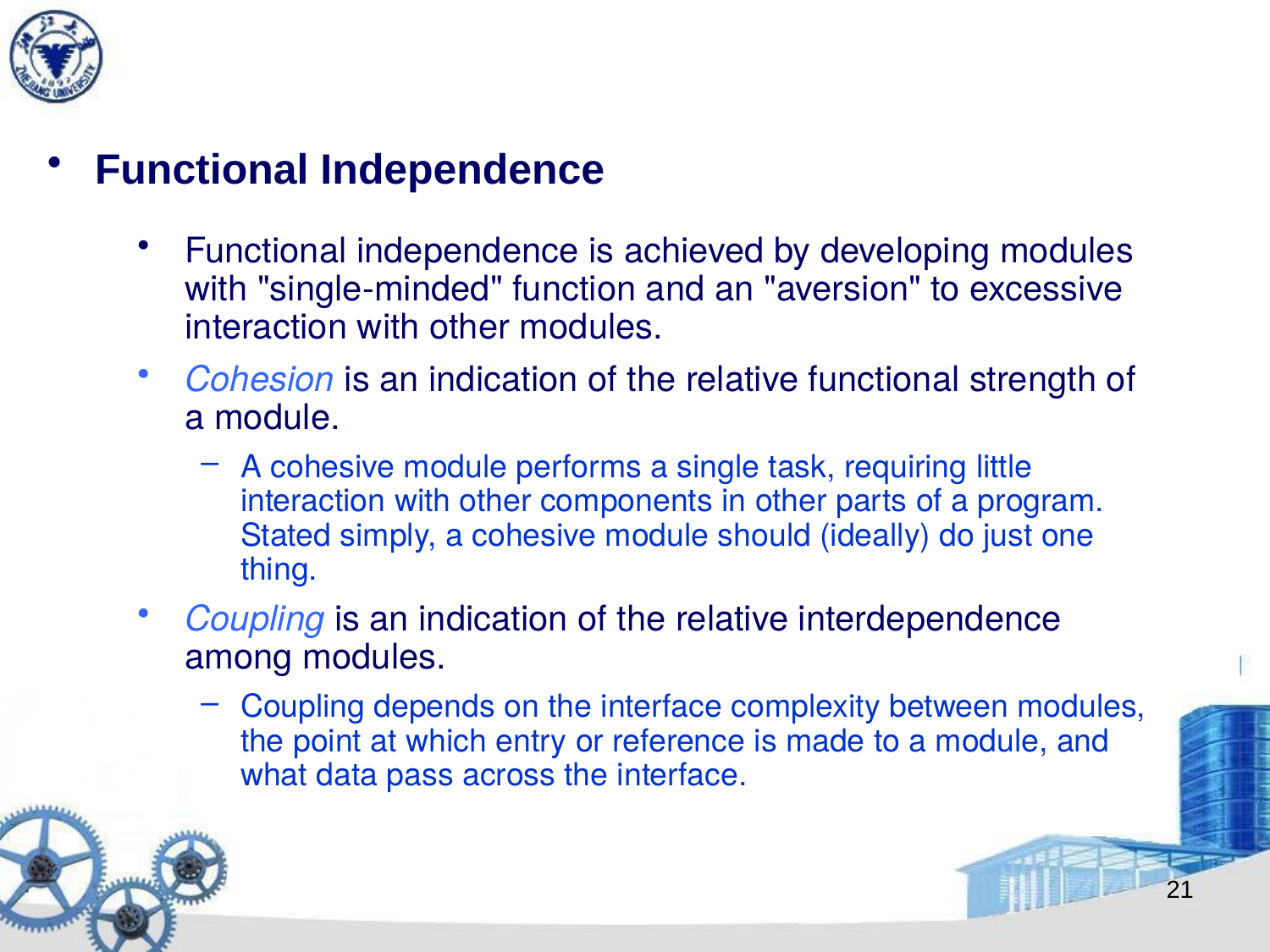

Functional Independence
Functional independence is achieved by developing modules with "single-minded" function and an "aversion" to excessive interaction with other modules.
Cohesion is an indication of the relative functional strength of a module.
A cohesive module performs a single task, requiring little interaction with other components in other parts of a program. Stated simply, a cohesive module should (ideally) do just one thing.
Coupling is an indication of the relative interdependence among modules.
Coupling depends on the interface complexity between modules, the point at which entry or reference is made to a module, and what data pass across the interface.
21